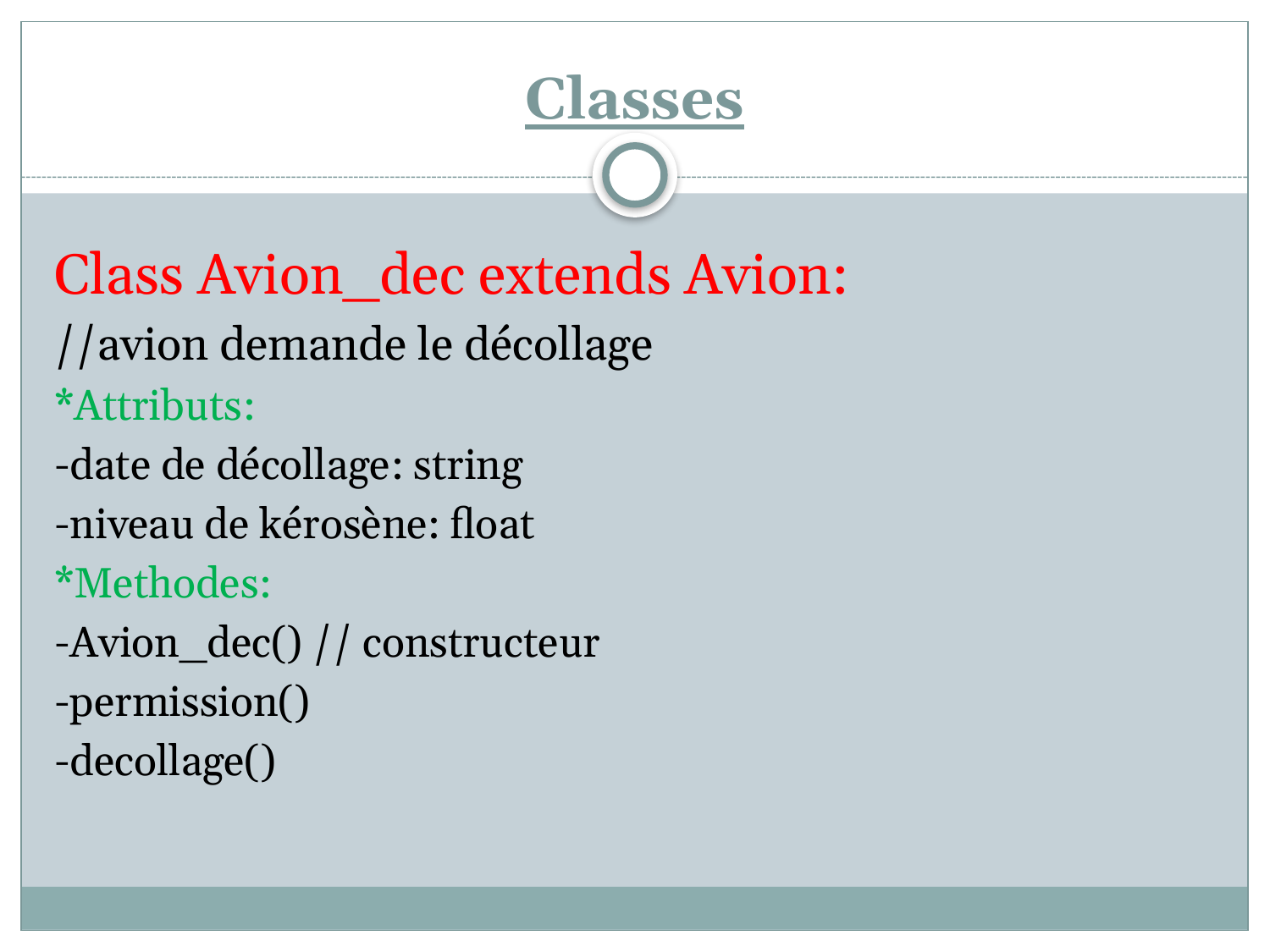

# Classes

Class Avion_dec extends Avion:
//avion demande le décollage
*Attributs:
-date de décollage: string
-niveau de kérosène: float
*Methodes:
-Avion_dec() // constructeur
-permission()
-decollage()